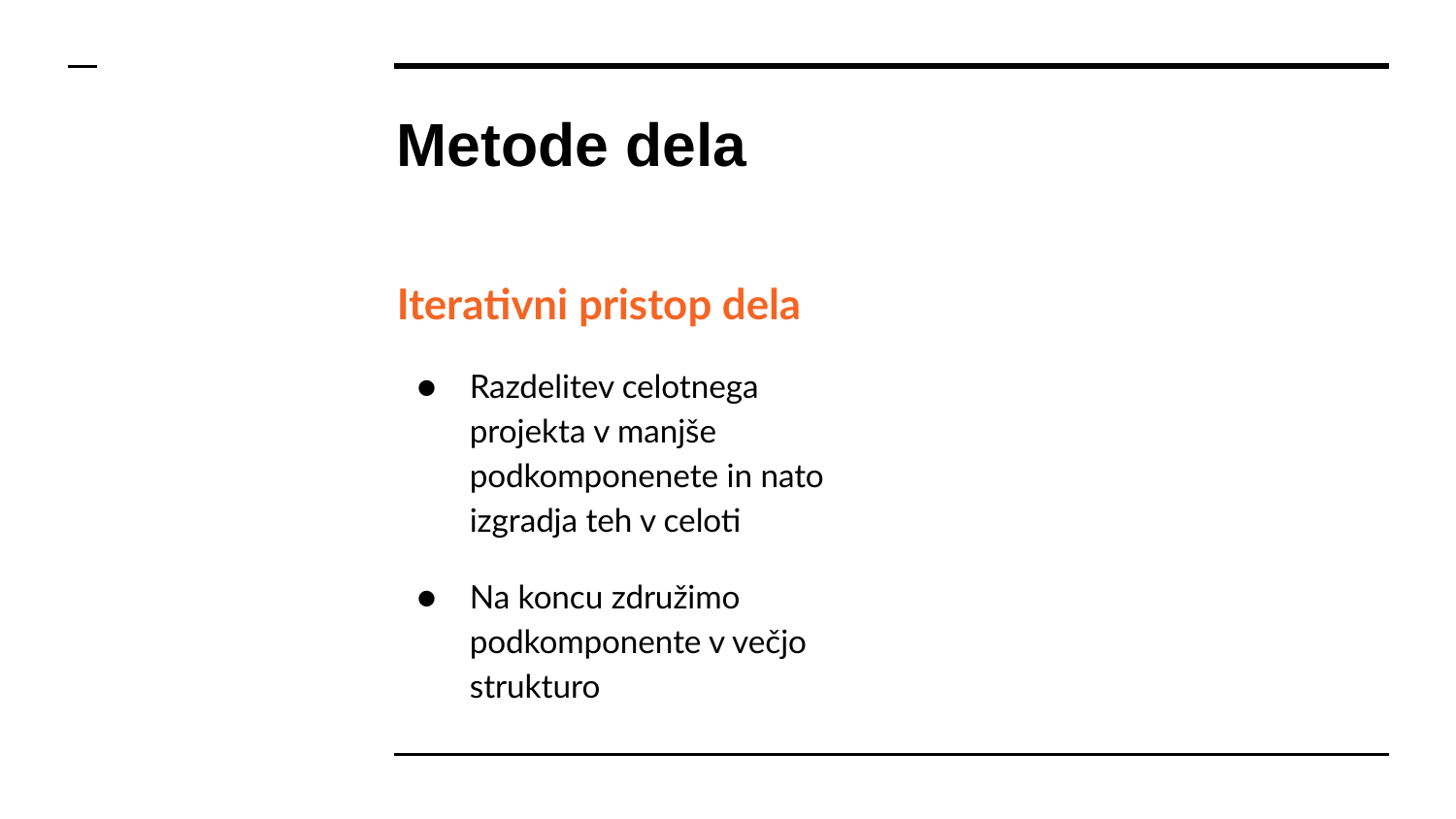

# Metode dela
Iterativni pristop dela
Razdelitev celotnega projekta v manjše podkomponenete in nato izgradja teh v celoti
Na koncu združimo podkomponente v večjo strukturo